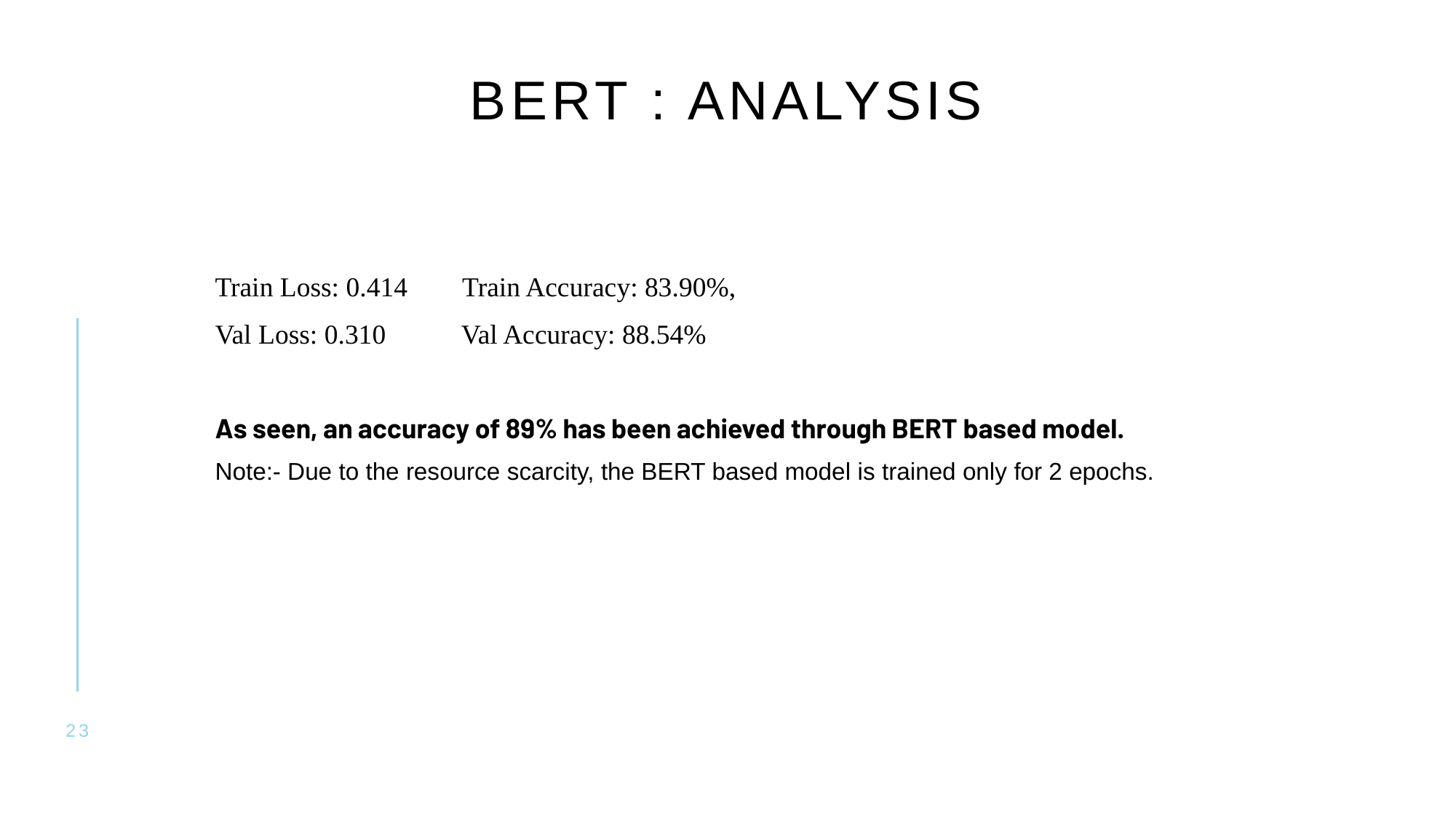

# BERT : ANALYSIS

Train Loss: 0.414        Train Accuracy: 83.90%,
Val Loss: 0.310           Val Accuracy: 88.54%

As seen, an accuracy of 89% has been achieved through BERT based model.
Note:- Due to the resource scarcity, the BERT based model is trained only for 2 epochs.
23